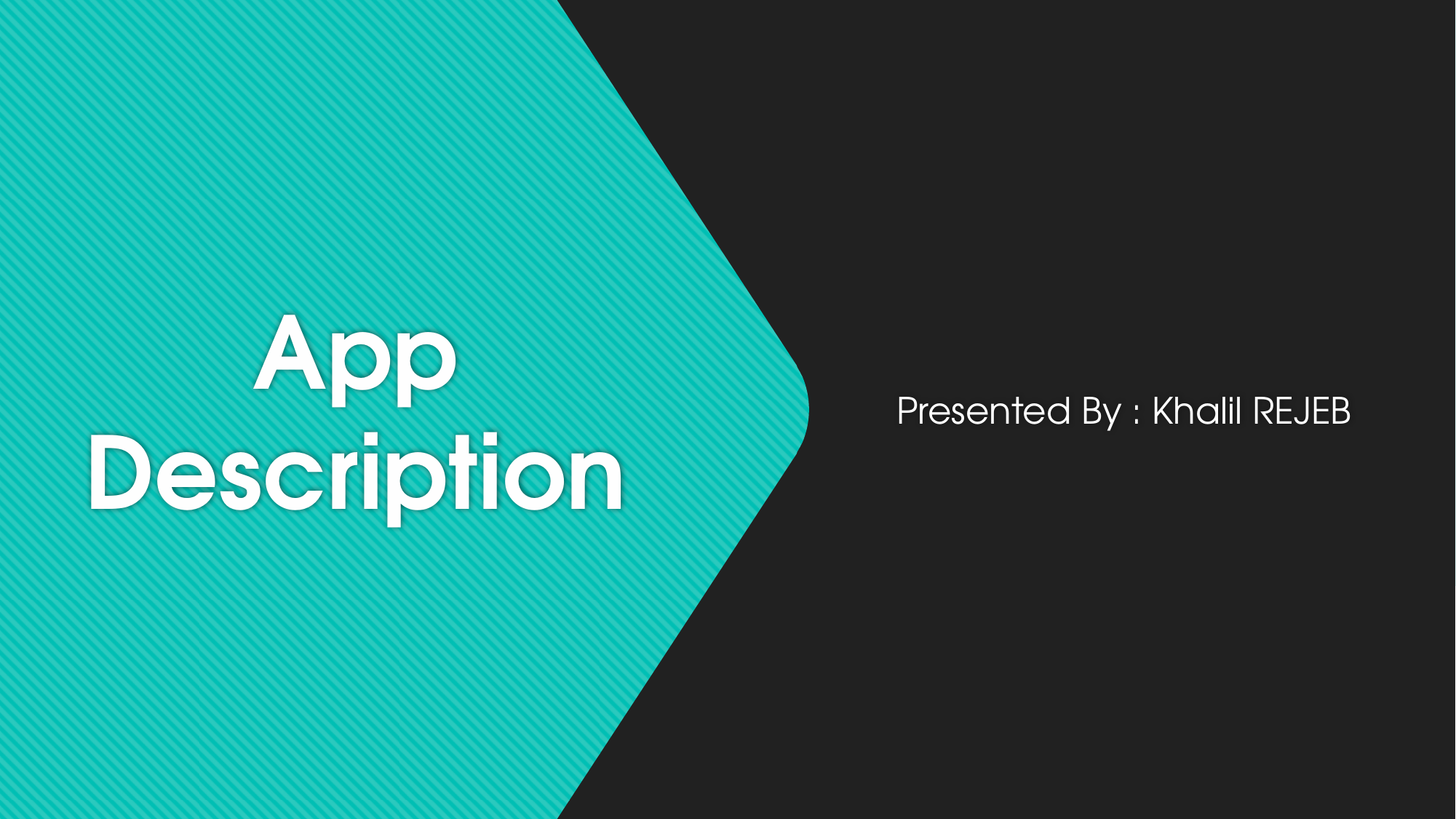

# App Description
Presented By : Khalil REJEB